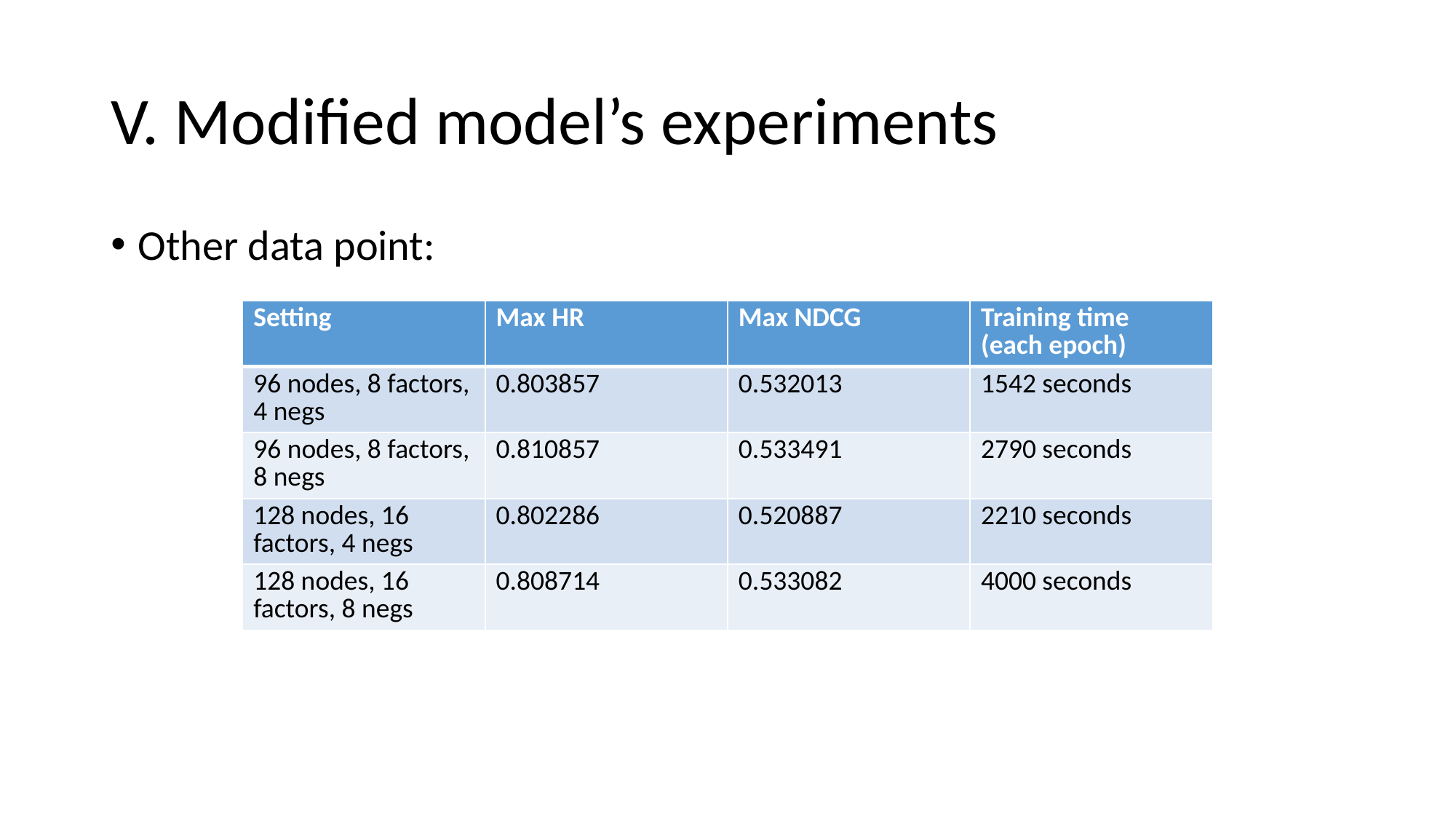

# V. Modified model’s experiments
Other data point:

| Setting | Max HR | Max NDCG | Training time (each epoch) |
| --- | --- | --- | --- |
| 96 nodes, 8 factors, 4 negs | 0.803857 | 0.532013 | 1542 seconds |
| 96 nodes, 8 factors, 8 negs | 0.810857 | 0.533491 | 2790 seconds |
| 128 nodes, 16 factors, 4 negs | 0.802286 | 0.520887 | 2210 seconds |
| 128 nodes, 16 factors, 8 negs | 0.808714 | 0.533082 | 4000 seconds |